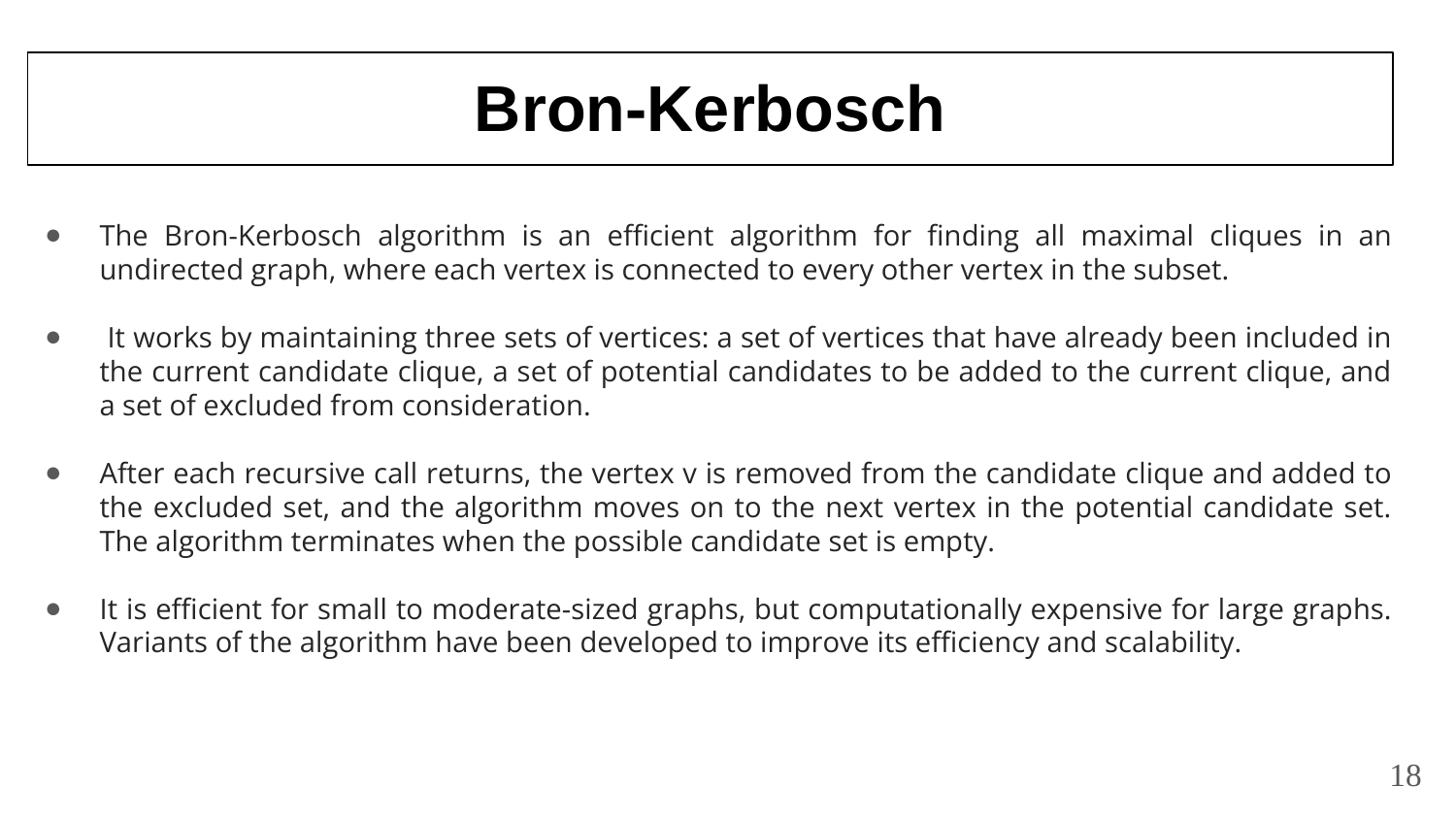

# Bron-Kerbosch
The Bron-Kerbosch algorithm is an efficient algorithm for finding all maximal cliques in an undirected graph, where each vertex is connected to every other vertex in the subset.

 It works by maintaining three sets of vertices: a set of vertices that have already been included in the current candidate clique, a set of potential candidates to be added to the current clique, and a set of excluded from consideration.

After each recursive call returns, the vertex v is removed from the candidate clique and added to the excluded set, and the algorithm moves on to the next vertex in the potential candidate set. The algorithm terminates when the possible candidate set is empty.

It is efficient for small to moderate-sized graphs, but computationally expensive for large graphs. Variants of the algorithm have been developed to improve its efficiency and scalability.

18